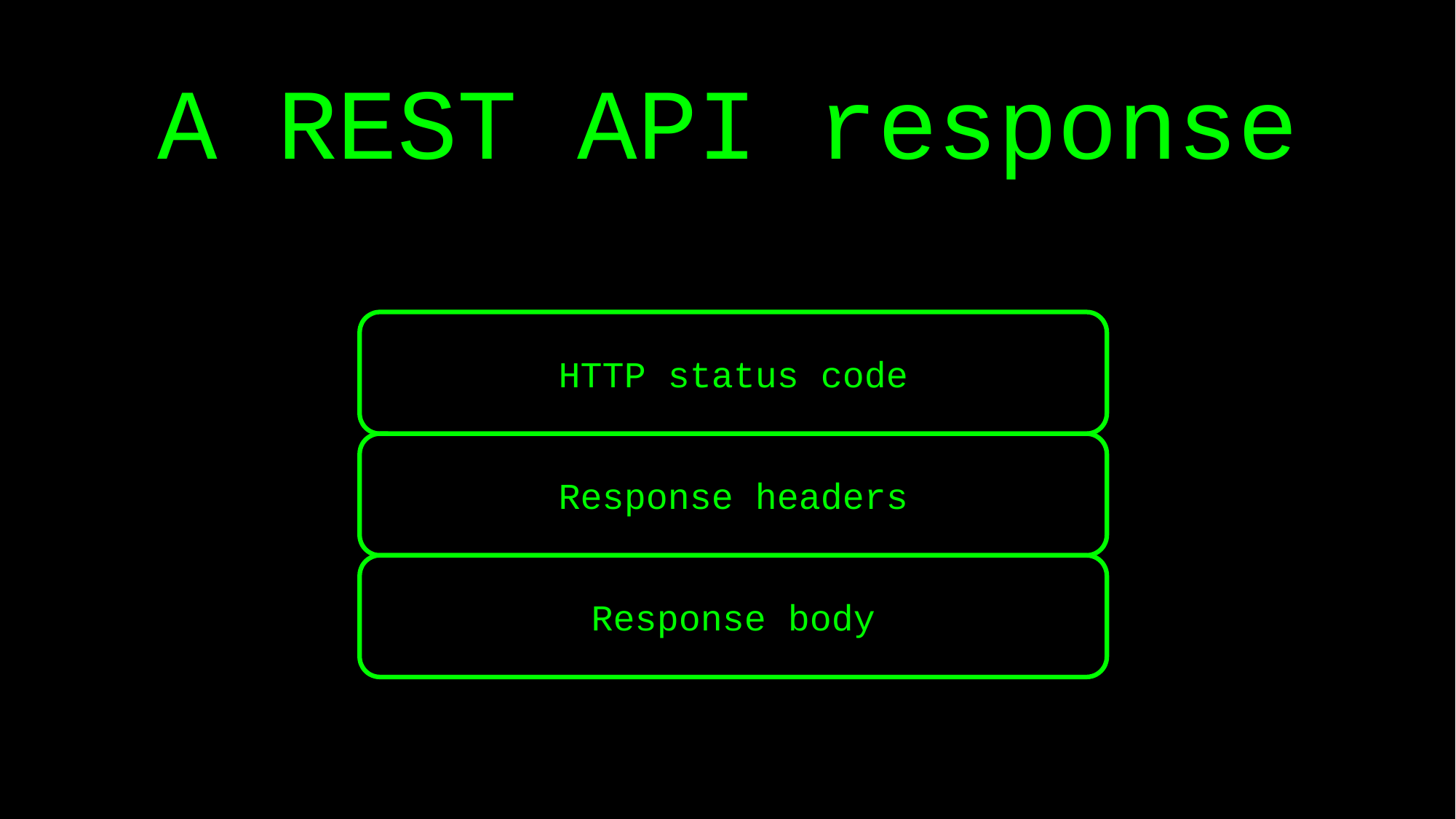

A REST API response
HTTP status code
Response headers
Response body